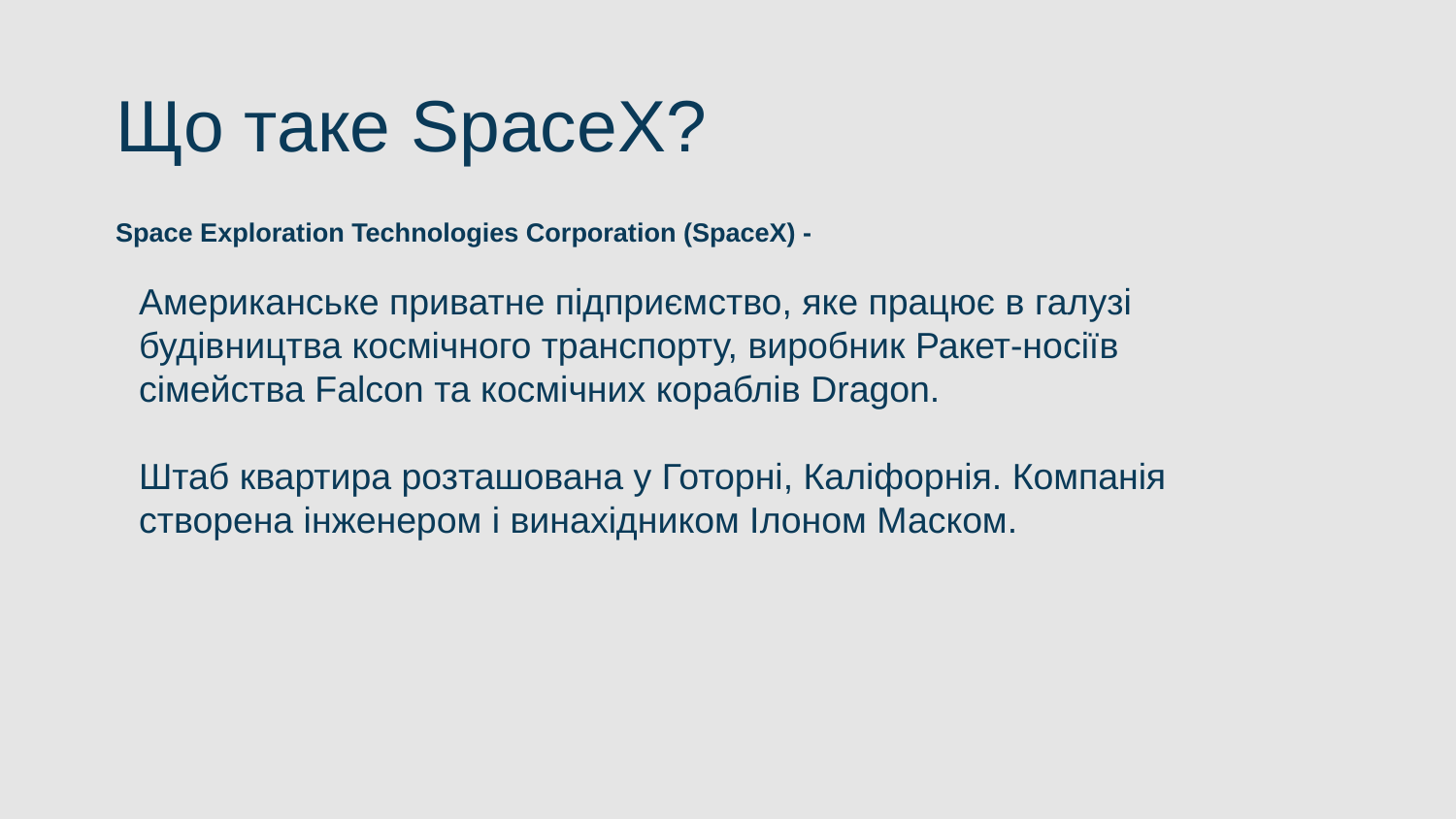

# Що таке SpaceX?
Space Exploration Technologies Corporation (SpaceX) -

Американське приватне підприємство, яке працює в галузі будівництва космічного транспорту, виробник Ракет-носіїв сімейства Falcon та космічних кораблів Dragon.

Штаб квартира розташована у Готорні, Каліфорнія. Компанія створена інженером і винахідником Ілоном Маском.